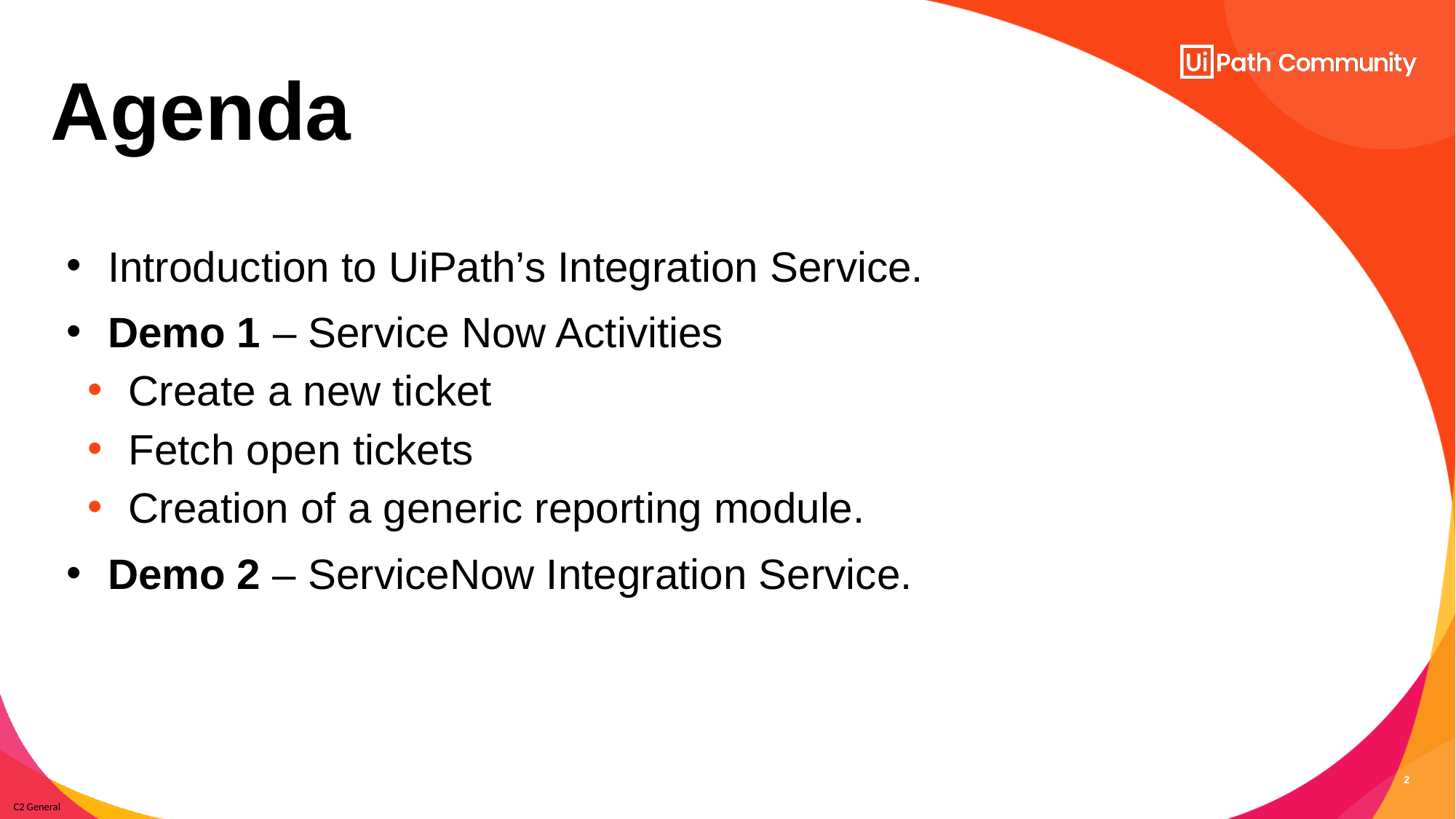

Agenda
Introduction to UiPath’s Integration Service.
Demo 1 – Service Now Activities
Create a new ticket
Fetch open tickets
Creation of a generic reporting module.
Demo 2 – ServiceNow Integration Service.